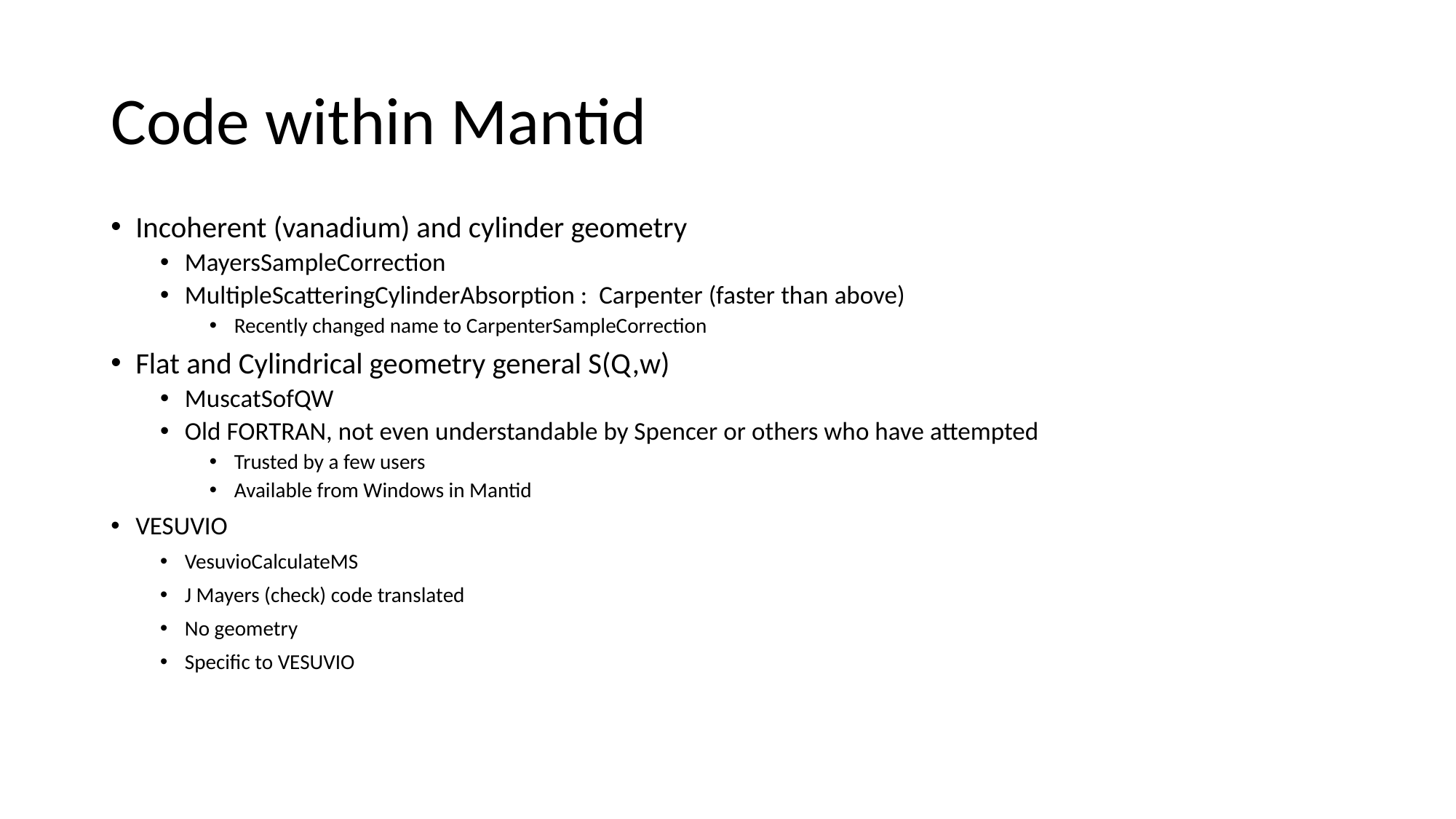

# Code within Mantid

Incoherent (vanadium) and cylinder geometry
MayersSampleCorrection
MultipleScatteringCylinderAbsorption :  Carpenter (faster than above)
Recently changed name to CarpenterSampleCorrection
Flat and Cylindrical geometry general S(Q,w)
MuscatSofQW
Old FORTRAN, not even understandable by Spencer or others who have attempted
Trusted by a few users
Available from Windows in Mantid
VESUVIO
VesuvioCalculateMS
J Mayers (check) code translated
No geometry
Specific to VESUVIO